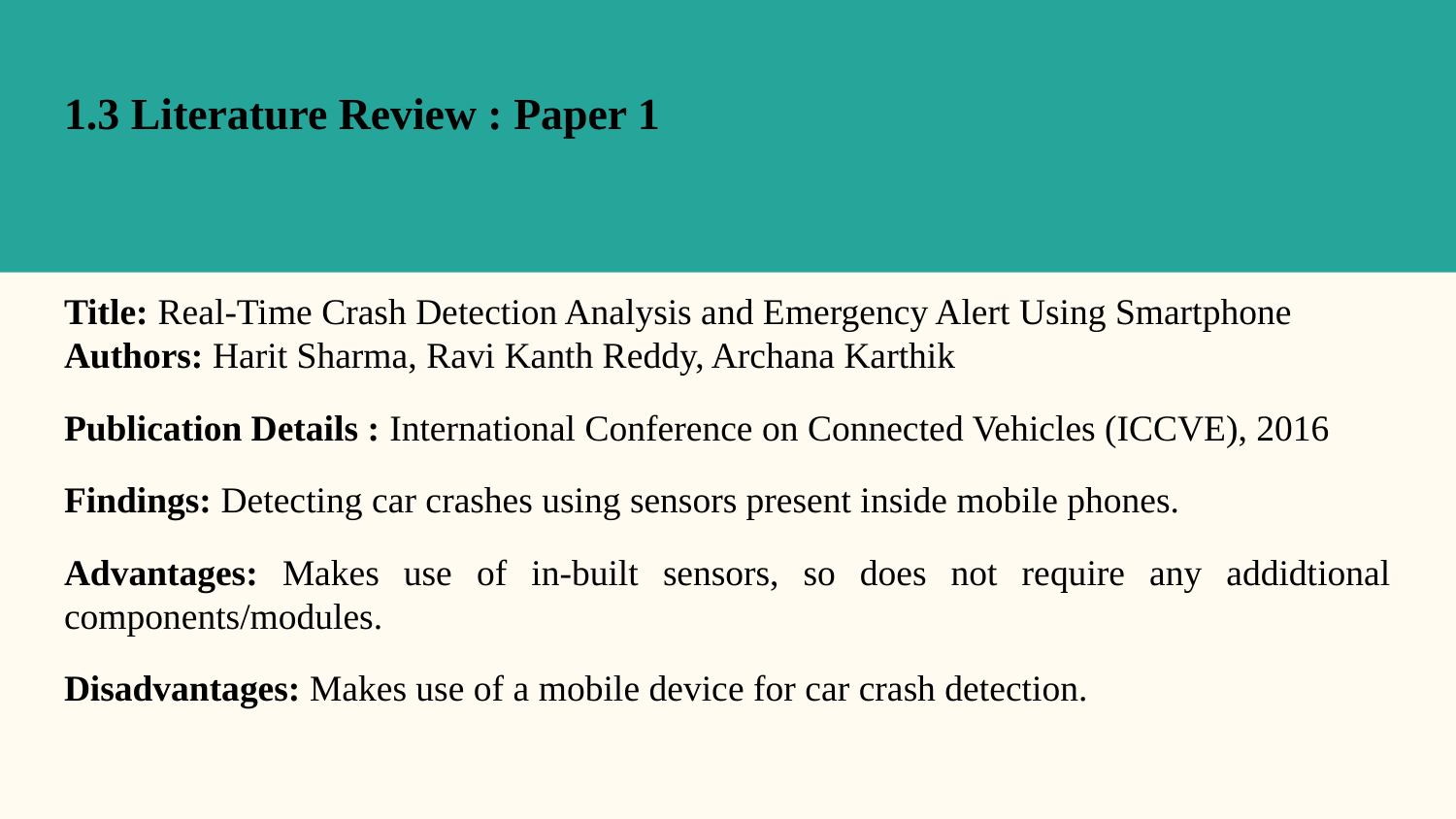

1.3 Literature Review : Paper 1

Title: Real-Time Crash Detection Analysis and Emergency Alert Using Smartphone
Authors: Harit Sharma, Ravi Kanth Reddy, Archana Karthik
Publication Details : International Conference on Connected Vehicles (ICCVE), 2016
Findings: Detecting car crashes using sensors present inside mobile phones.
Advantages: Makes use of in-built sensors, so does not require any addidtional components/modules.
Disadvantages: Makes use of a mobile device for car crash detection.